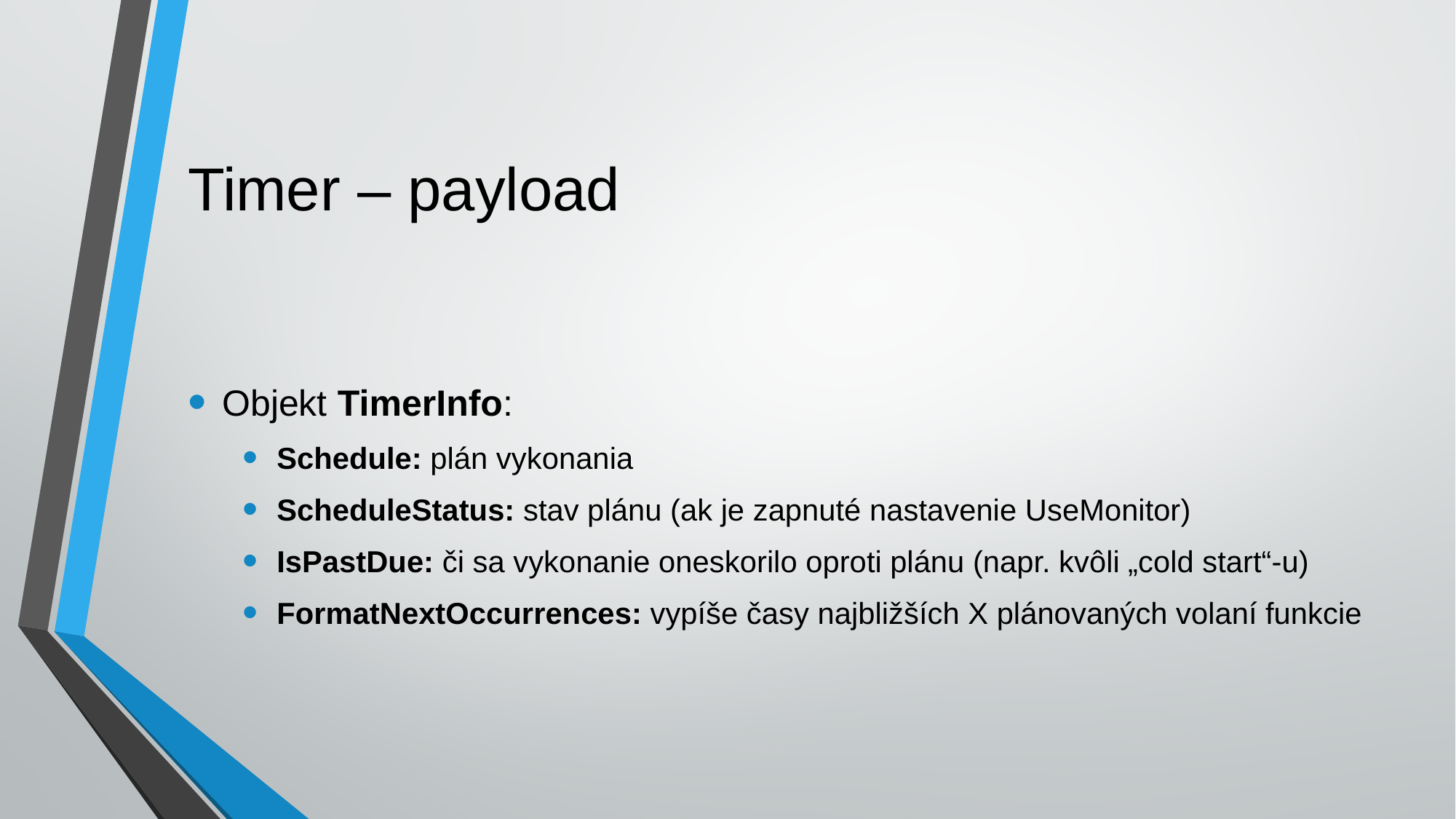

# Timer – payload
Objekt TimerInfo:
Schedule: plán vykonania
ScheduleStatus: stav plánu (ak je zapnuté nastavenie UseMonitor)
IsPastDue: či sa vykonanie oneskorilo oproti plánu (napr. kvôli „cold start“-u)
FormatNextOccurrences: vypíše časy najbližších X plánovaných volaní funkcie